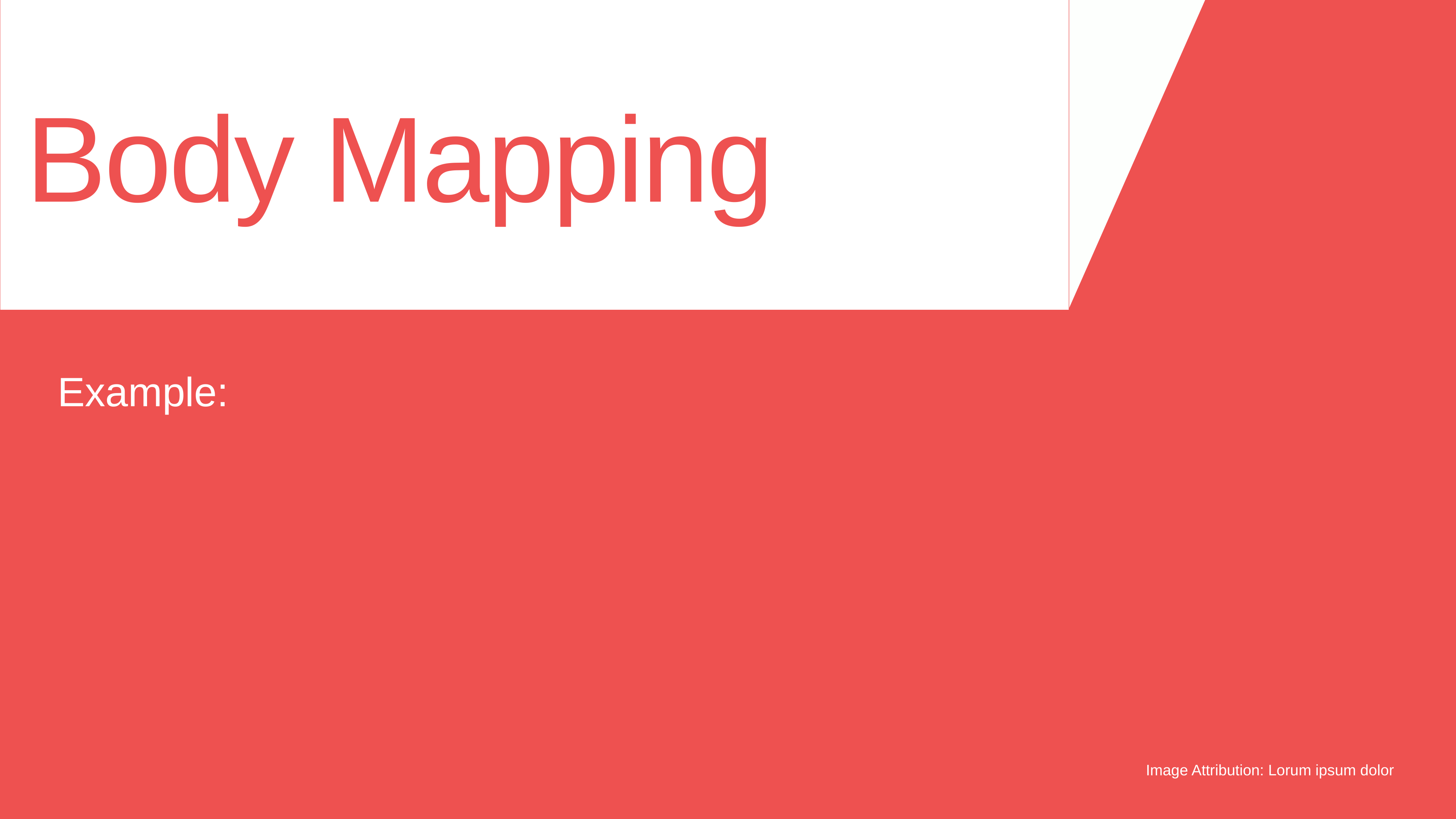

Body Mapping

Image Attribution: Lorum ipsum dolor
Example: